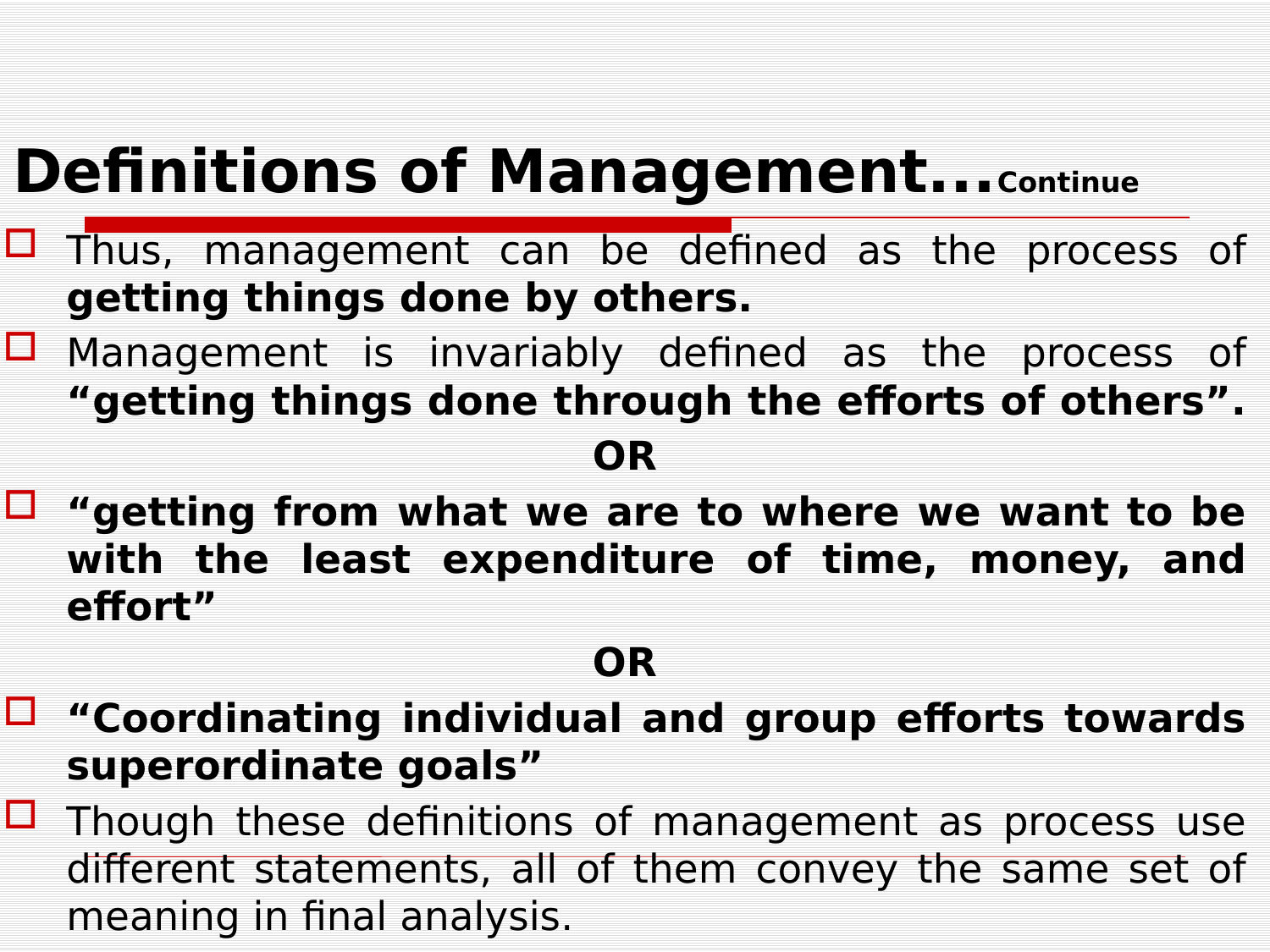

# Definitions of Management...Continue
Thus, management can be defined as the process of getting things done by others.
Management is invariably defined as the process of “getting things done through the efforts of others”.
OR
“getting from what we are to where we want to be with the least expenditure of time, money, and effort”
OR
“Coordinating individual and group efforts towards superordinate goals”
Though these definitions of management as process use different statements, all of them convey the same set of meaning in final analysis.